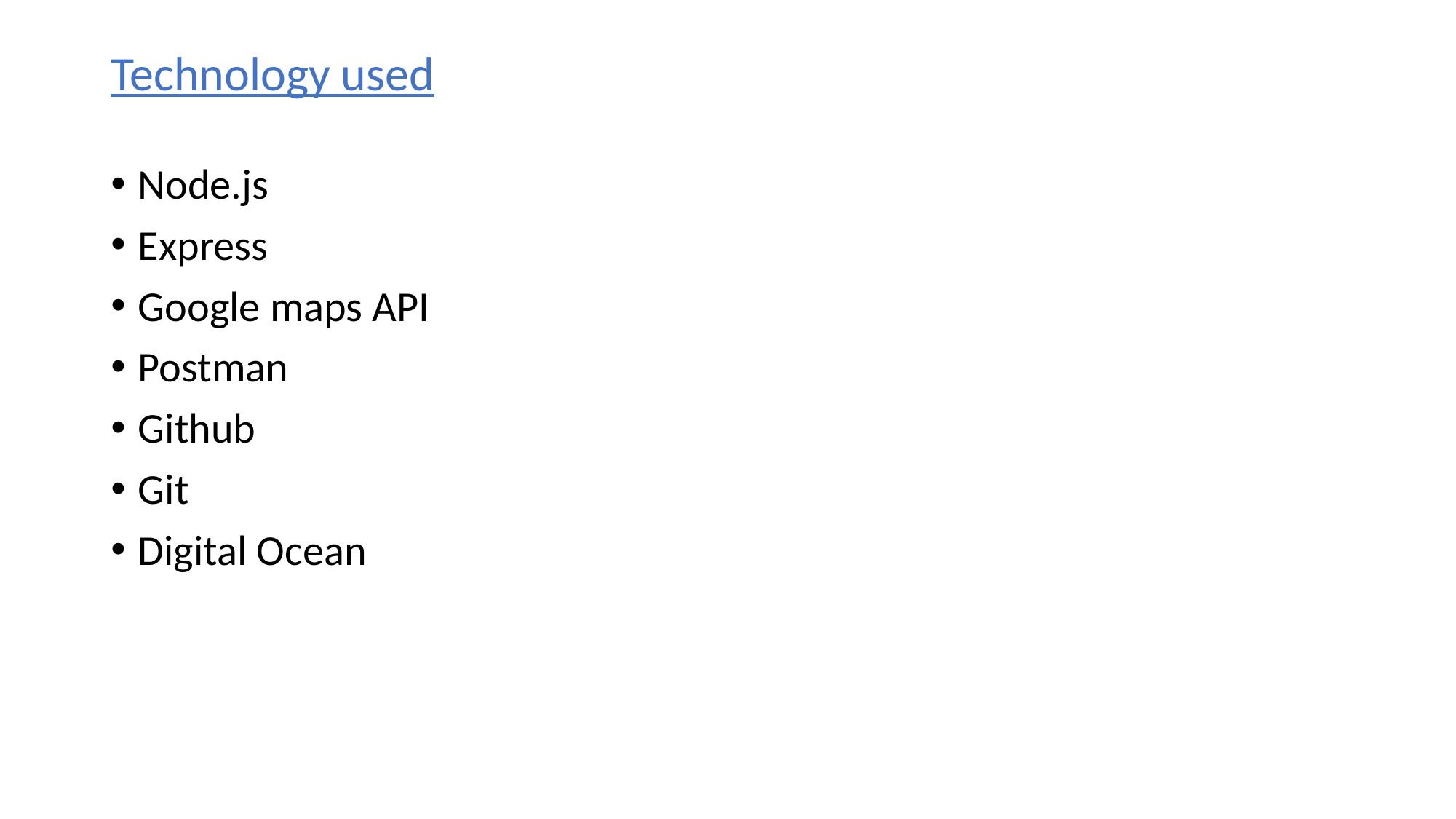

# Technology used
Node.js
Express
Google maps API
Postman
Github
Git
Digital Ocean